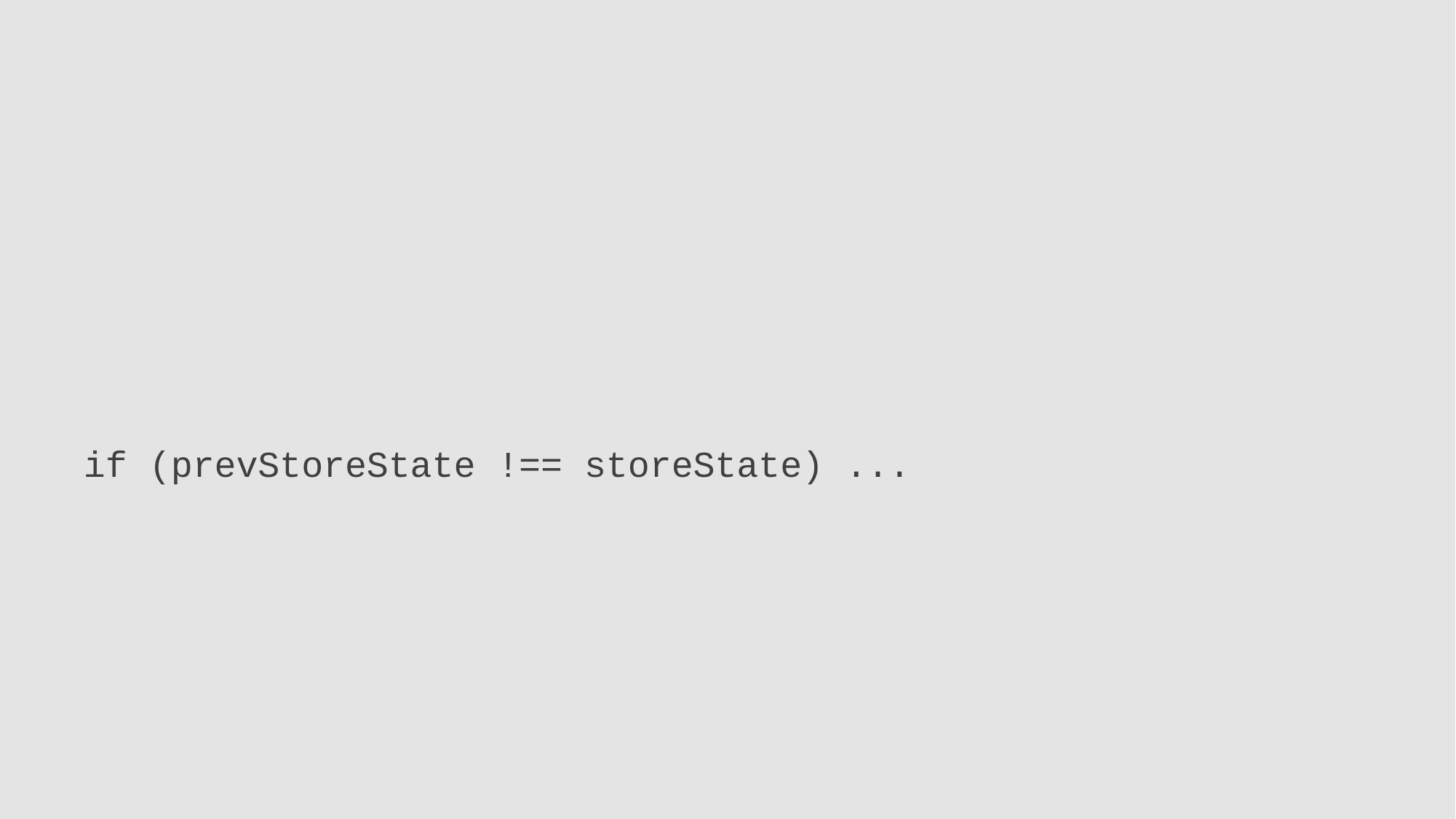

# if (prevStoreState !== storeState) ...
25